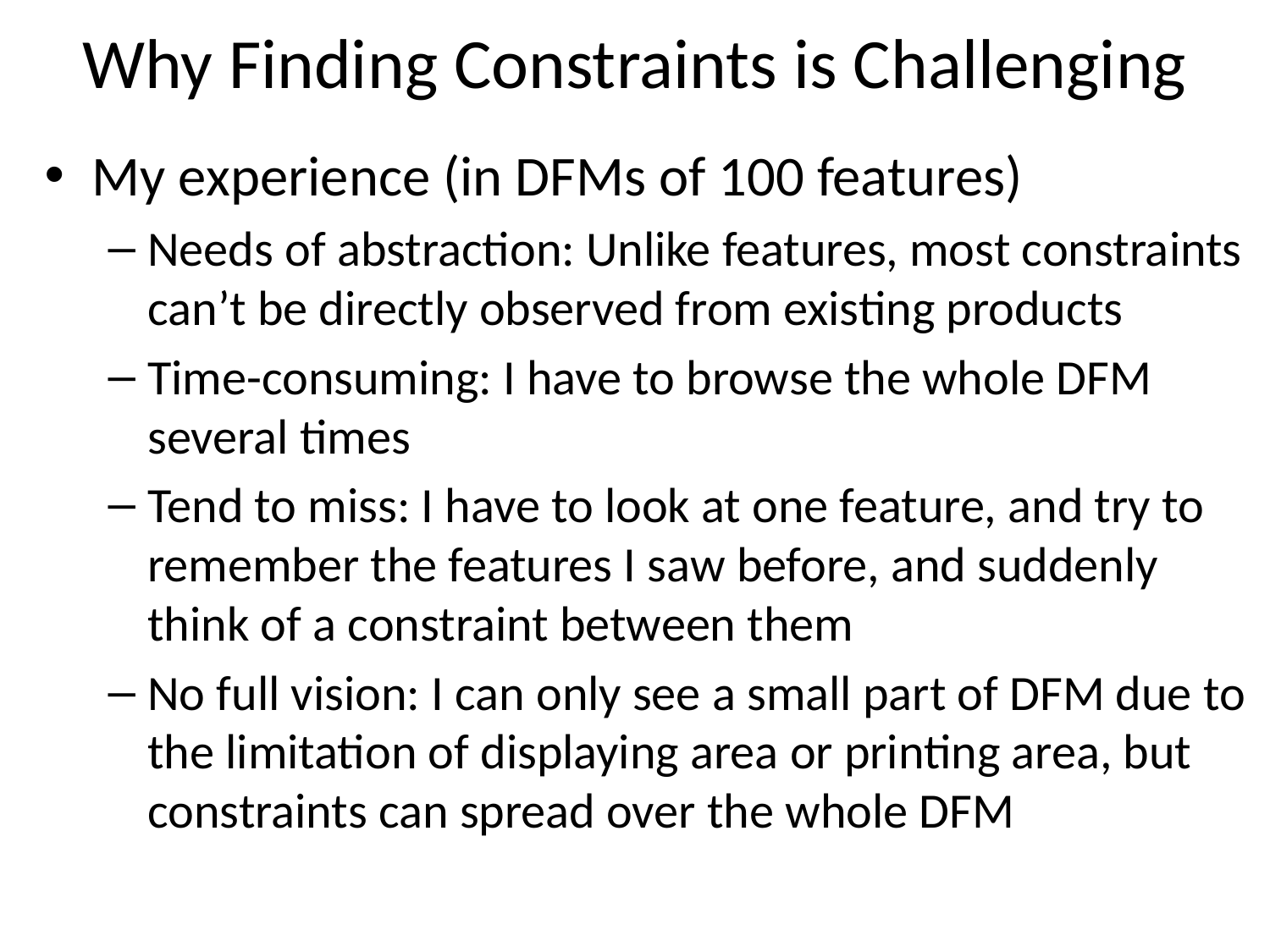

# Why Finding Constraints is Challenging
My experience (in DFMs of 100 features)
Needs of abstraction: Unlike features, most constraints can’t be directly observed from existing products
Time-consuming: I have to browse the whole DFM several times
Tend to miss: I have to look at one feature, and try to remember the features I saw before, and suddenly think of a constraint between them
No full vision: I can only see a small part of DFM due to the limitation of displaying area or printing area, but constraints can spread over the whole DFM